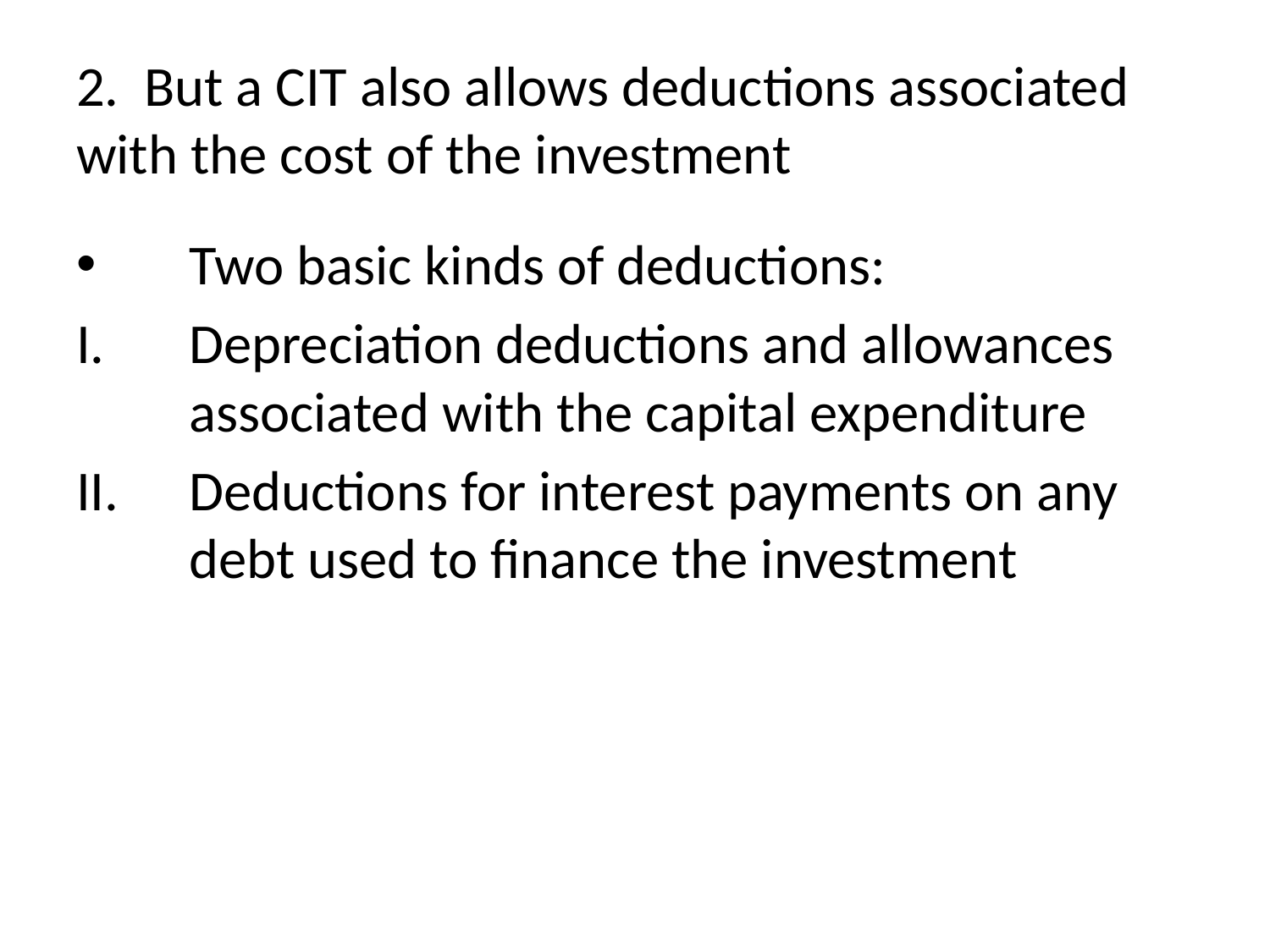

# 2.  But a CIT also allows deductions associated with the cost of the investment
Two basic kinds of deductions:
Depreciation deductions and allowances associated with the capital expenditure
Deductions for interest payments on any debt used to finance the investment